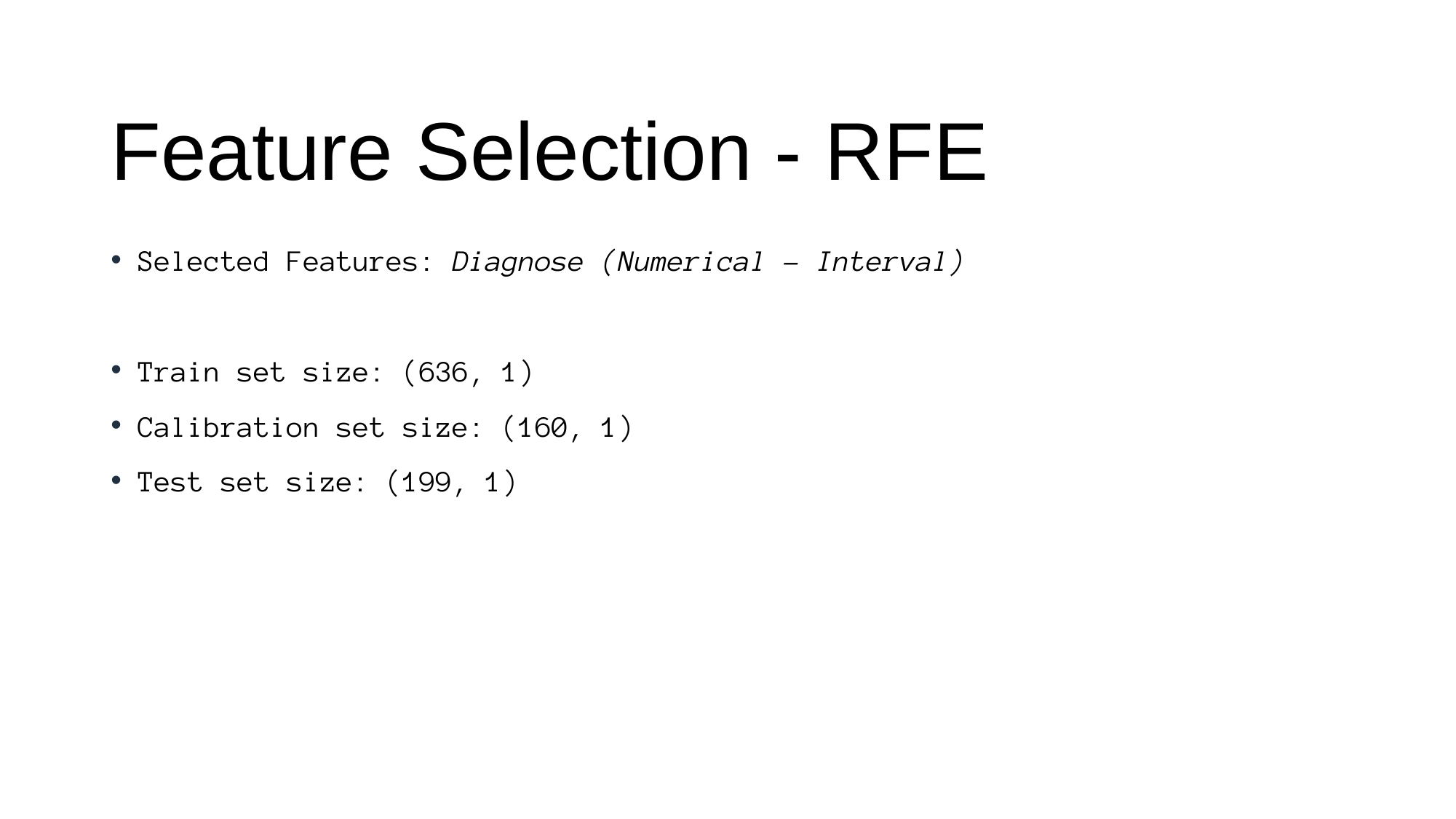

# Feature Selection - RFE
Selected Features: Diagnose (Numerical - Interval)

Train set size: (636, 1)
Calibration set size: (160, 1)
Test set size: (199, 1)